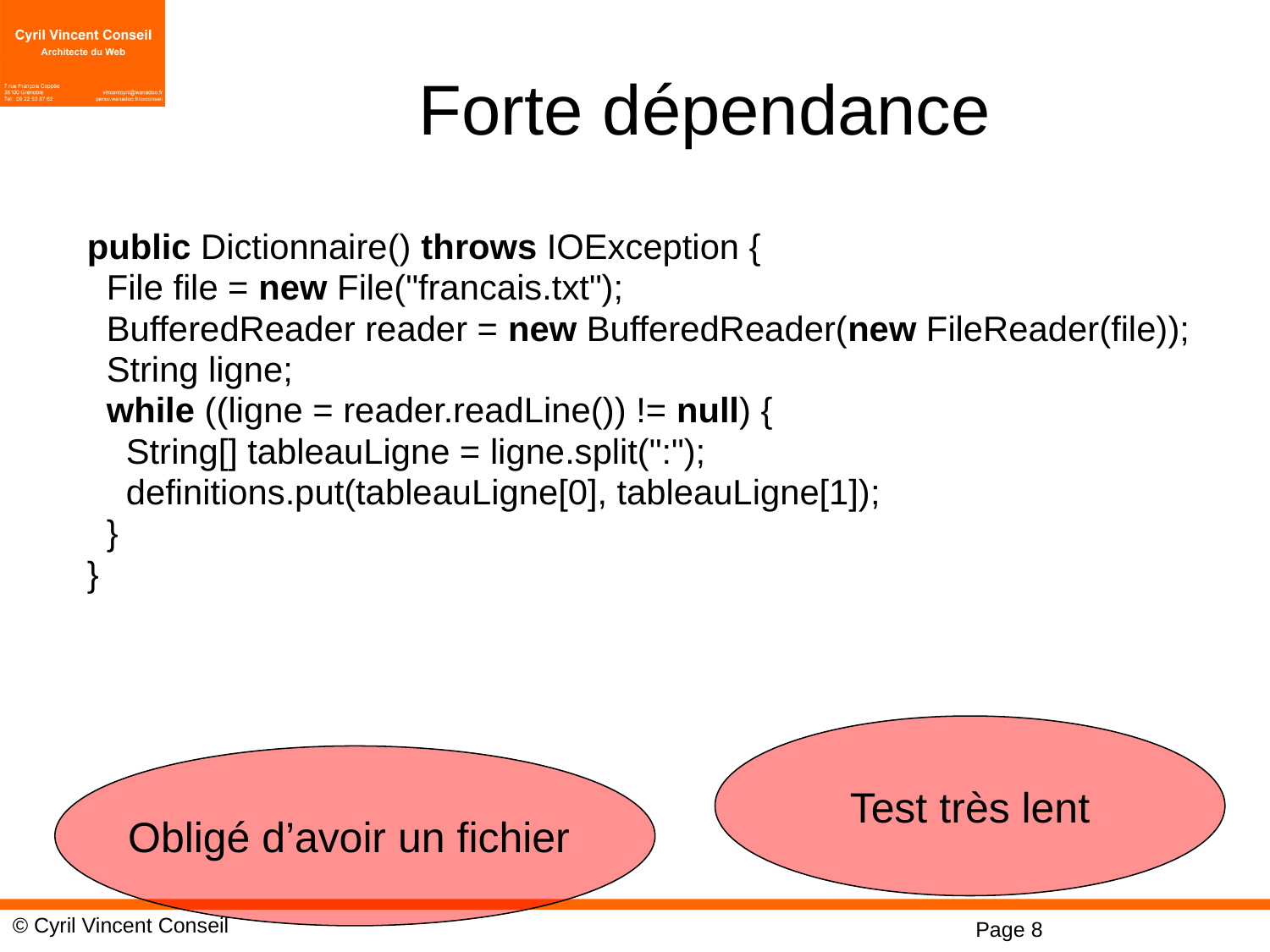

# Forte dépendance
  public Dictionnaire() throws IOException {
    File file = new File("francais.txt");
    BufferedReader reader = new BufferedReader(new FileReader(file));
    String ligne;
    while ((ligne = reader.readLine()) != null) {
      String[] tableauLigne = ligne.split(":");
      definitions.put(tableauLigne[0], tableauLigne[1]);
    }
  }
Test très lent
Obligé d’avoir un fichier